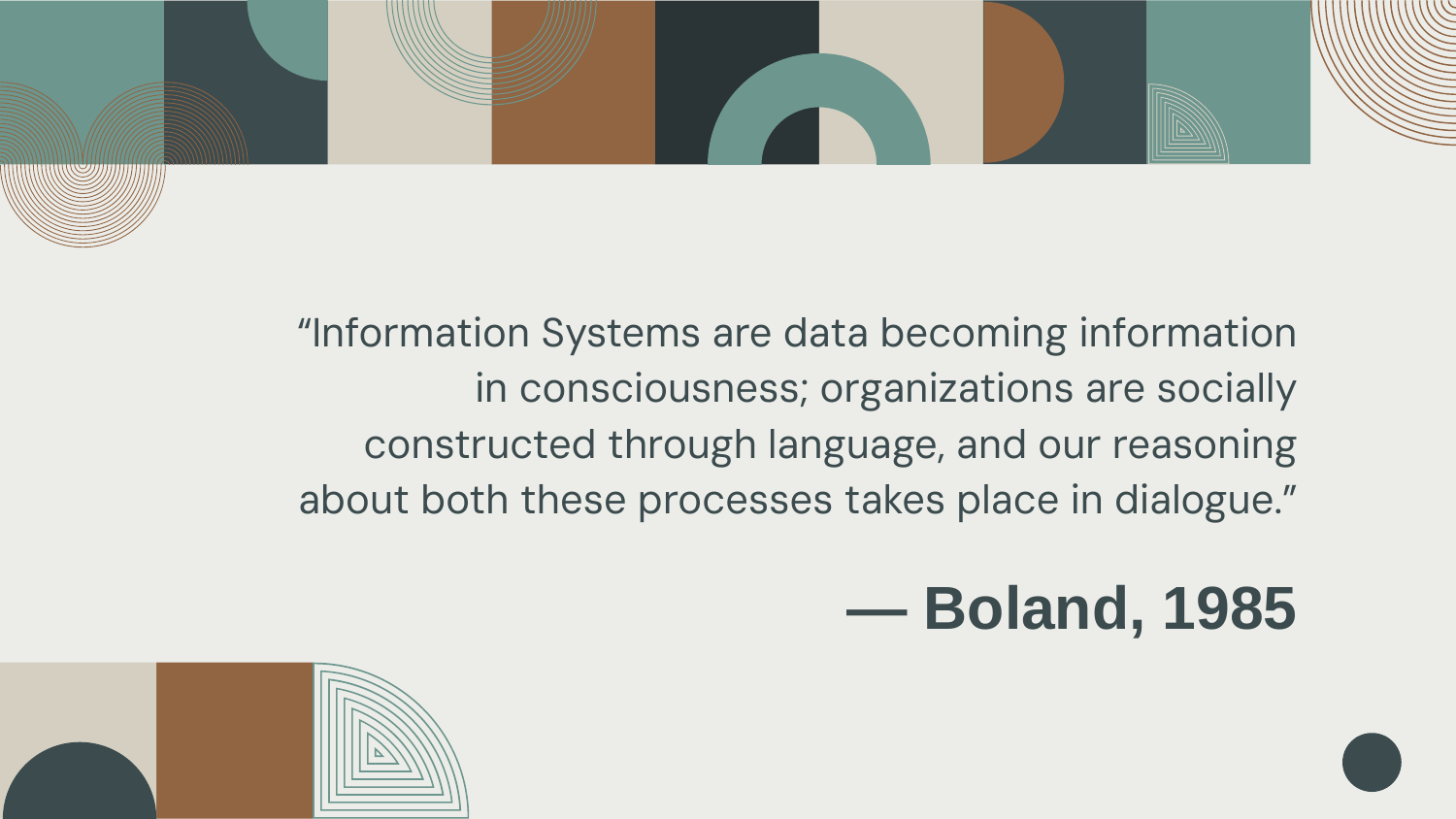

“Information Systems are data becoming information in consciousness; organizations are socially constructed through language, and our reasoning about both these processes takes place in dialogue.”
# — Boland, 1985